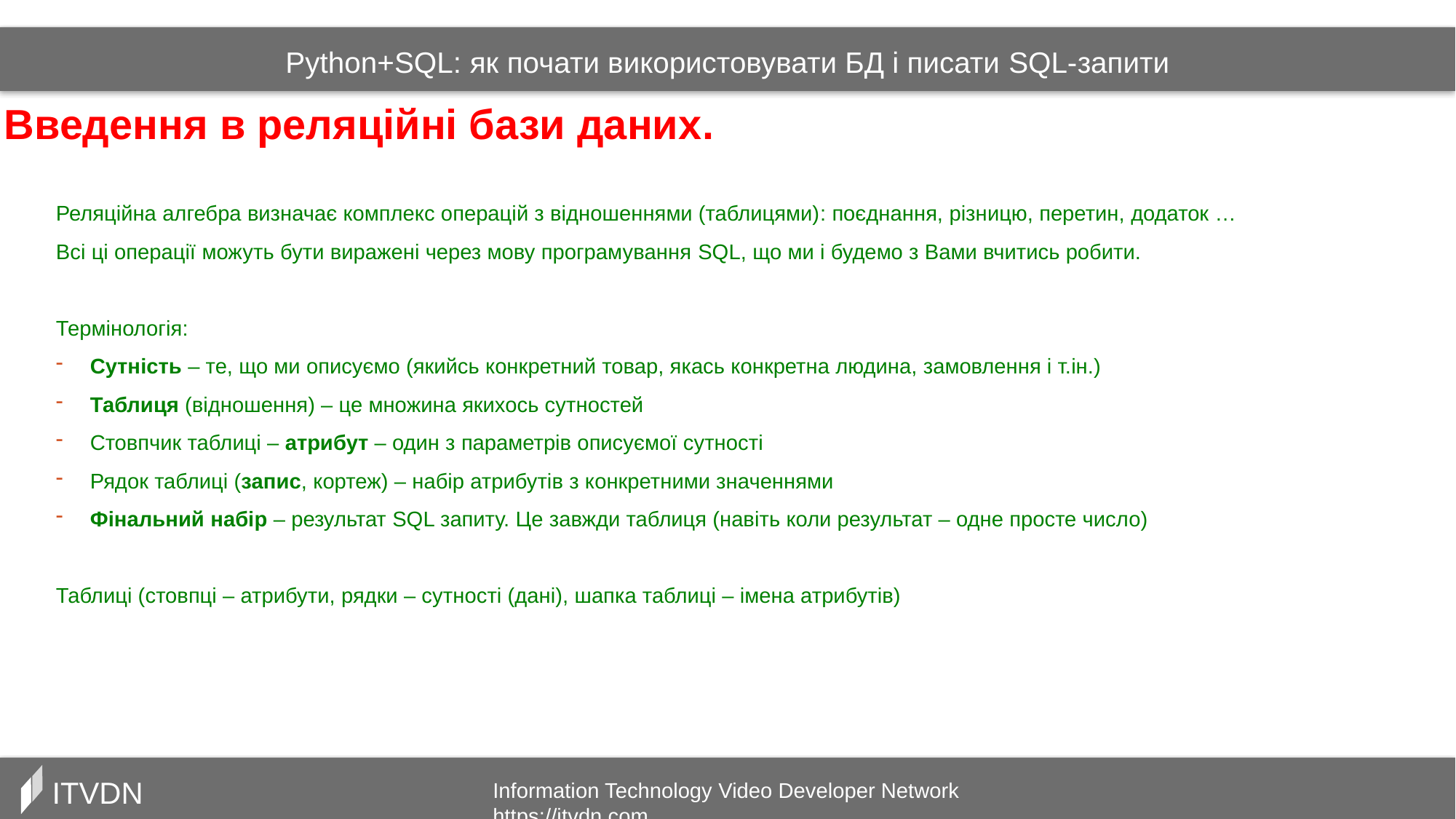

Python+SQL: як почати використовувати БД і писати SQL-запити
Введення в реляційні бази даних.
Реляційна алгебра визначає комплекс операцій з відношеннями (таблицями): поєднання, різницю, перетин, додаток …
Всі ці операції можуть бути виражені через мову програмування SQL, що ми і будемо з Вами вчитись робити.

Термінологія:
Сутність – те, що ми описуємо (якийсь конкретний товар, якась конкретна людина, замовлення і т.ін.)
Таблиця (відношення) – це множина якихось сутностей
Стовпчик таблиці – атрибут – один з параметрів описуємої сутності
Рядок таблиці (запис, кортеж) – набір атрибутів з конкретними значеннями
Фінальний набір – результат SQL запиту. Це завжди таблиця (навіть коли результат – одне просте число)

Таблиці (стовпці – атрибути, рядки – сутності (дані), шапка таблиці – імена атрибутів)

ITVDN
Information Technology Video Developer Network                                                       https://itvdn.com